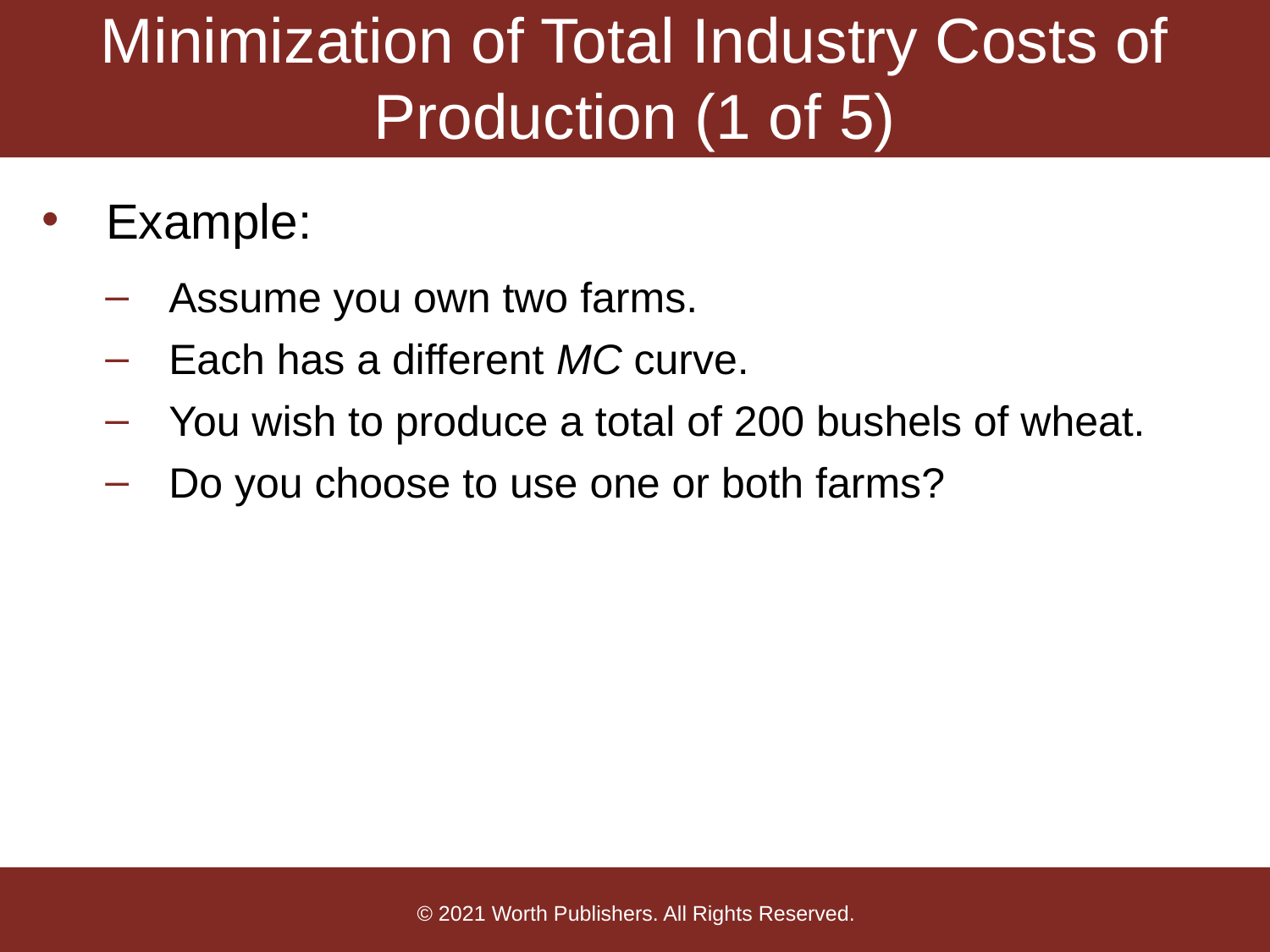

# Minimization of Total Industry Costs of Production (1 of 5)
Example:
Assume you own two farms.
Each has a different MC curve.
You wish to produce a total of 200 bushels of wheat.
Do you choose to use one or both farms?